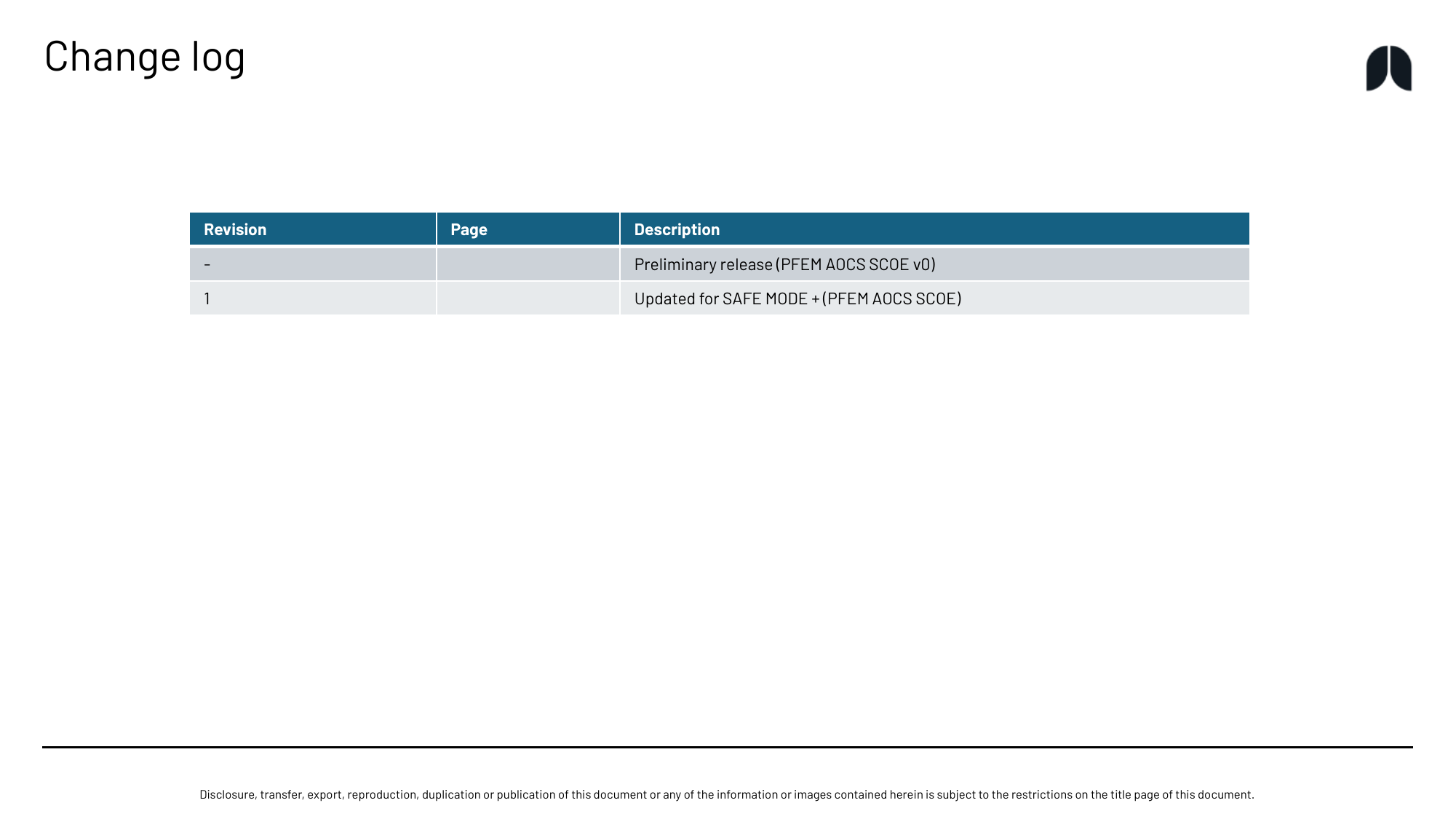

Change log
| Revision | Page | Description |
| --- | --- | --- |
| - |  | Preliminary release (PFEM AOCS SCOE v0) |
| 1 |  | Updated for SAFE MODE + (PFEM AOCS SCOE) |